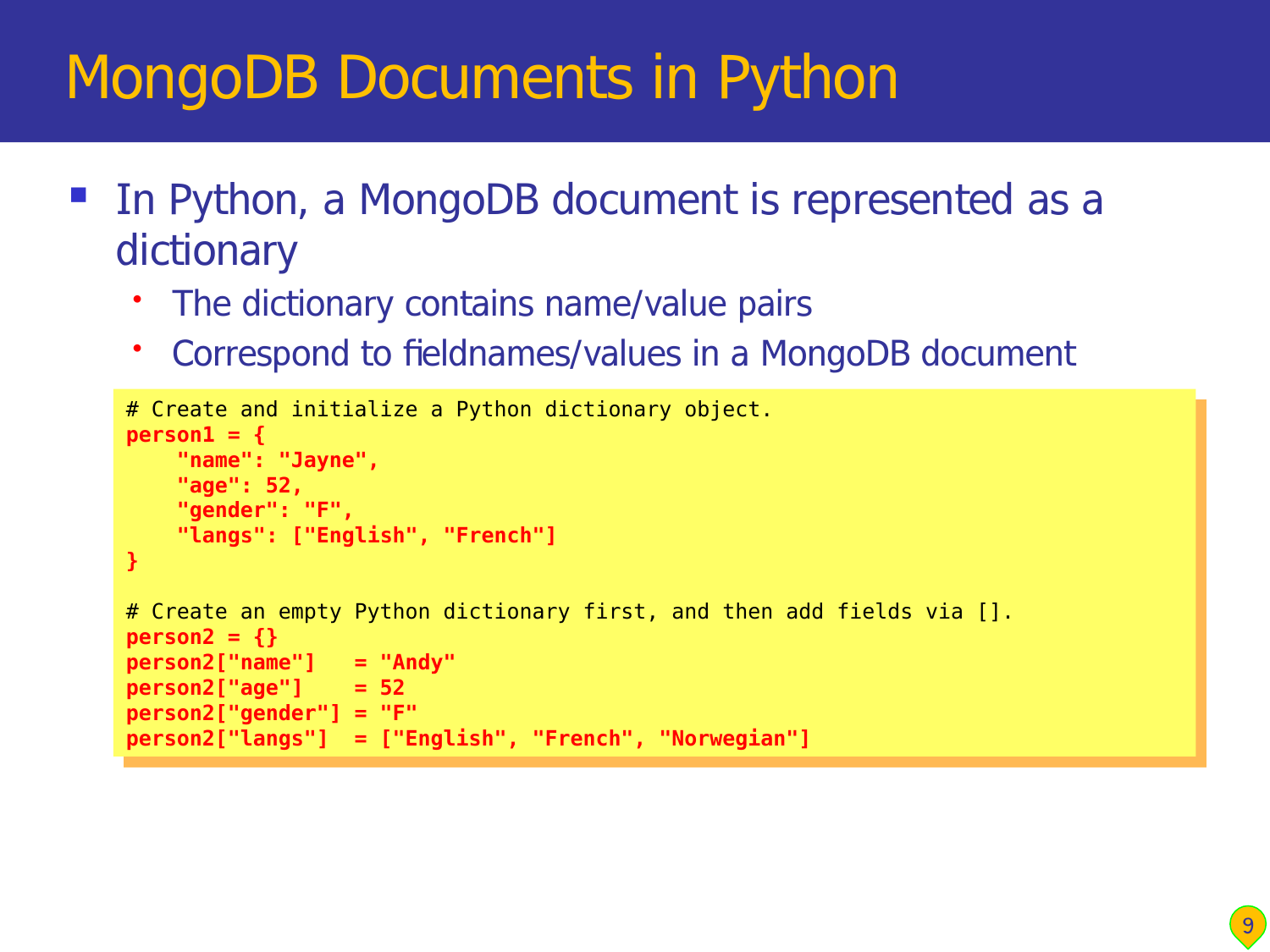

# MongoDB Documents in Python
In Python, a MongoDB document is represented as a dictionary
The dictionary contains name/value pairs
Correspond to fieldnames/values in a MongoDB document
# Create and initialize a Python dictionary object.
person1 = {
    "name": "Jayne",
    "age": 52,
    "gender": "F",
    "langs": ["English", "French"]
}

# Create an empty Python dictionary first, and then add fields via [].
person2 = {}
person2["name"]   = "Andy"
person2["age"]    = 52
person2["gender"] = "F"
person2["langs"]  = ["English", "French", "Norwegian"]
9